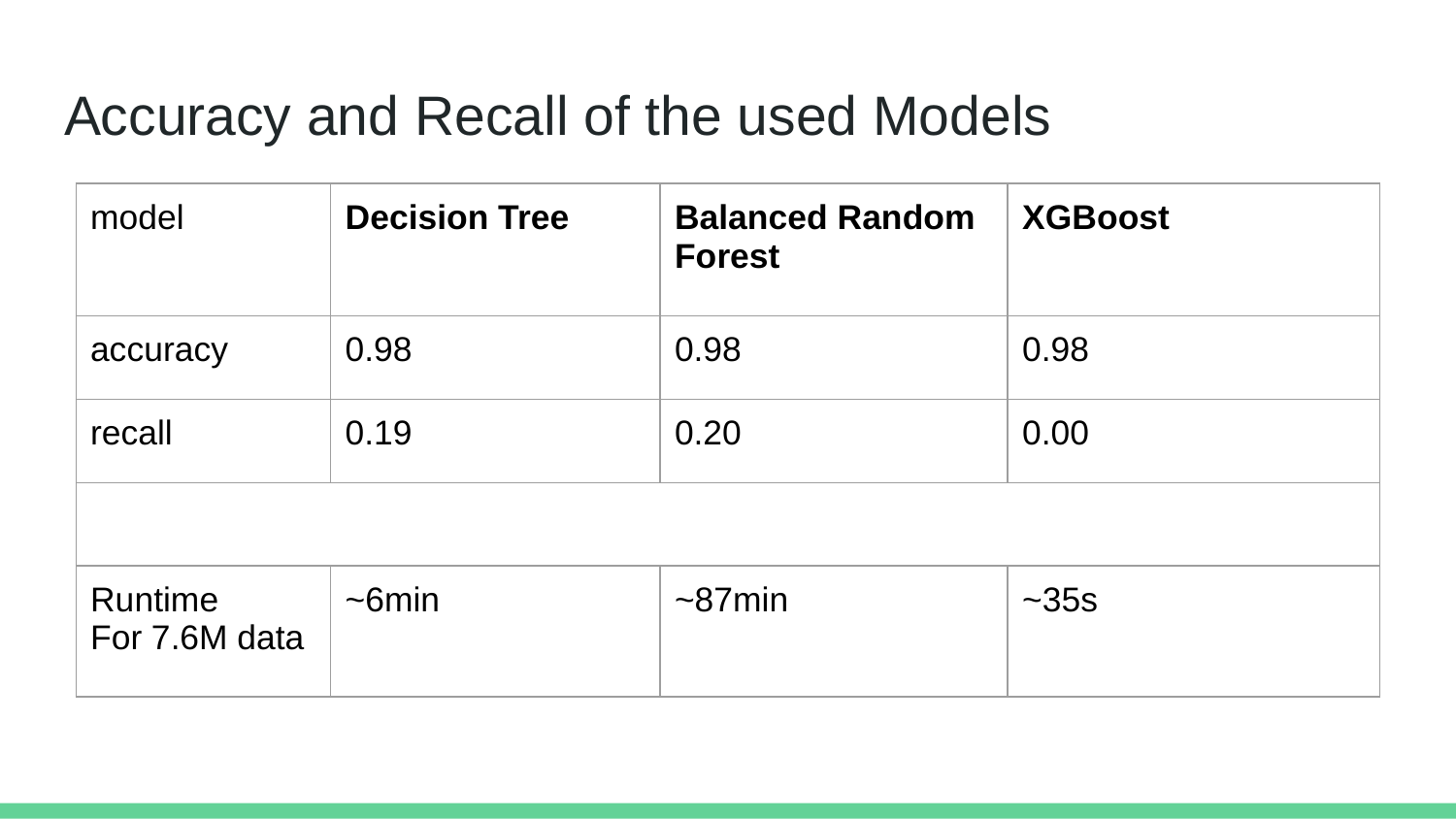

# Accuracy and Recall of the used Models
| model | Decision Tree | Balanced Random Forest | XGBoost |
| --- | --- | --- | --- |
| accuracy | 0.98 | 0.98 | 0.98 |
| recall | 0.19 | 0.20 | 0.00 |
|  |  |  |  |
| Runtime For 7.6M data | ~6min | ~87min | ~35s |